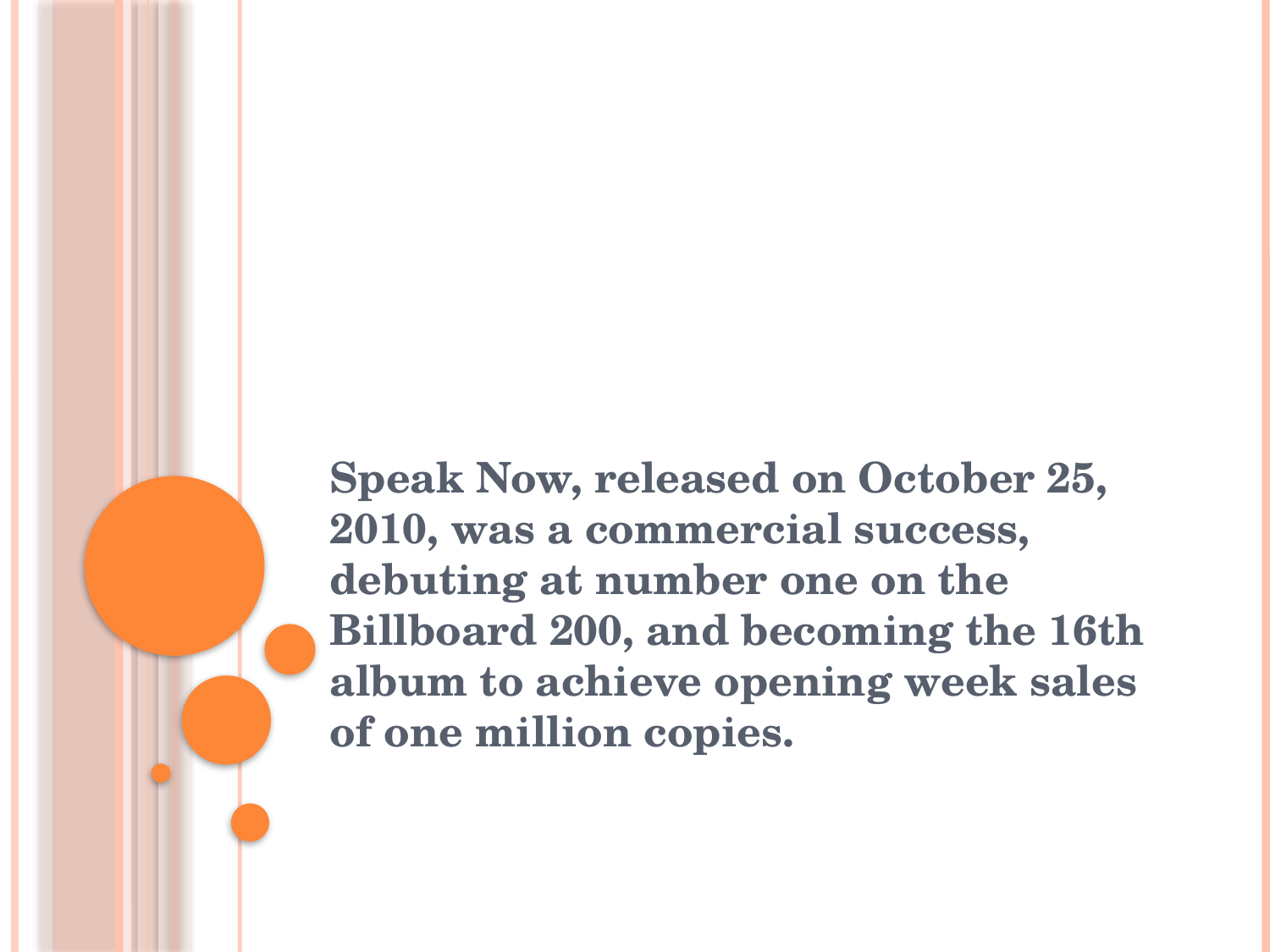

#
Speak Now, released on October 25, 2010, was a commercial success, debuting at number one on the Billboard 200, and becoming the 16th album to achieve opening week sales of one million copies.